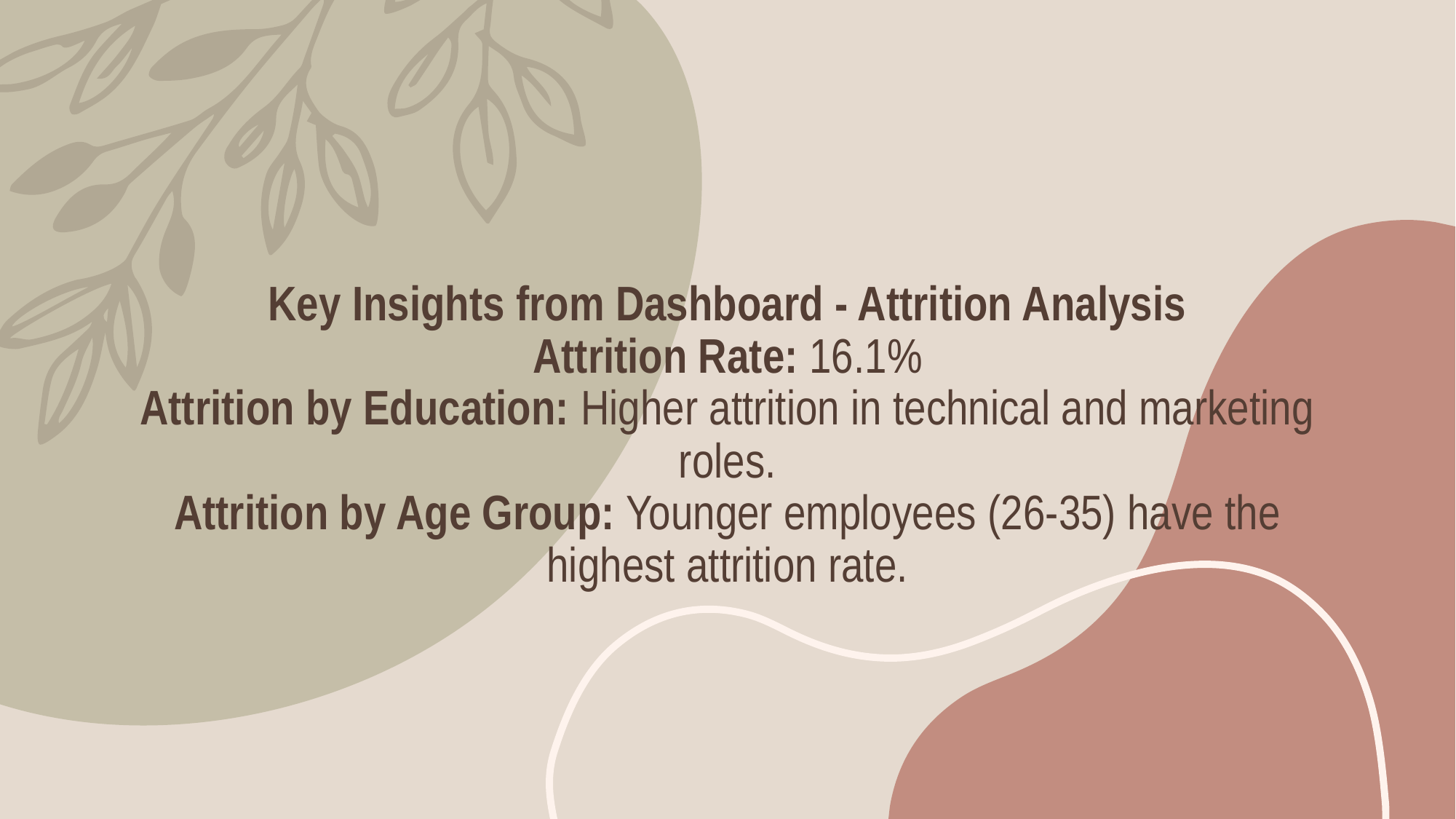

# Key Insights from Dashboard - Attrition Analysis Attrition Rate: 16.1% Attrition by Education: Higher attrition in technical and marketing roles. Attrition by Age Group: Younger employees (26-35) have the highest attrition rate.